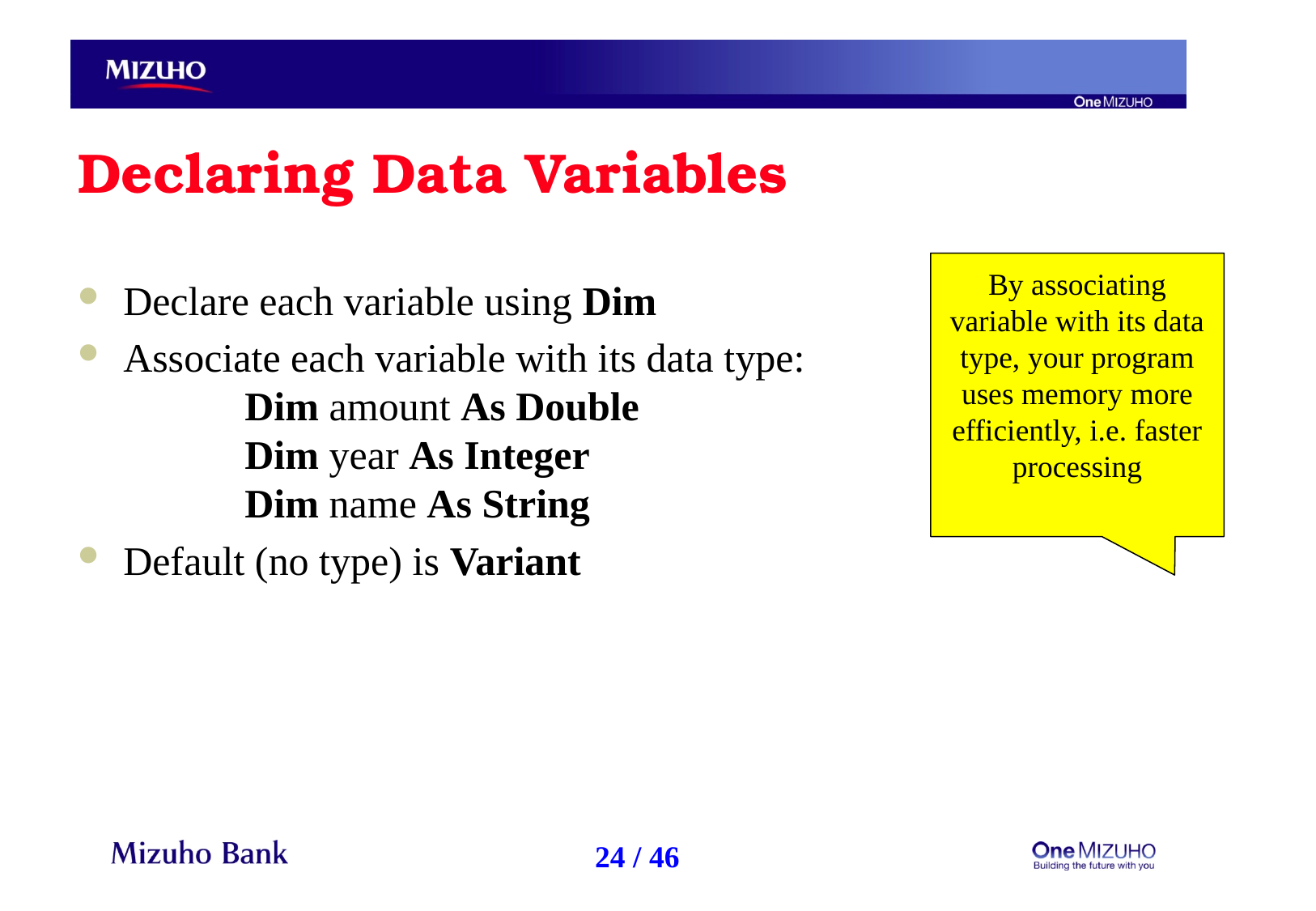

# Declaring Data Variables

By associating variable with its data type, your program uses memory more efficiently, i.e. faster processing
Declare each variable using Dim
Associate each variable with its data type:
	Dim amount As Double
	Dim year As Integer
	Dim name As String
Default (no type) is Variant